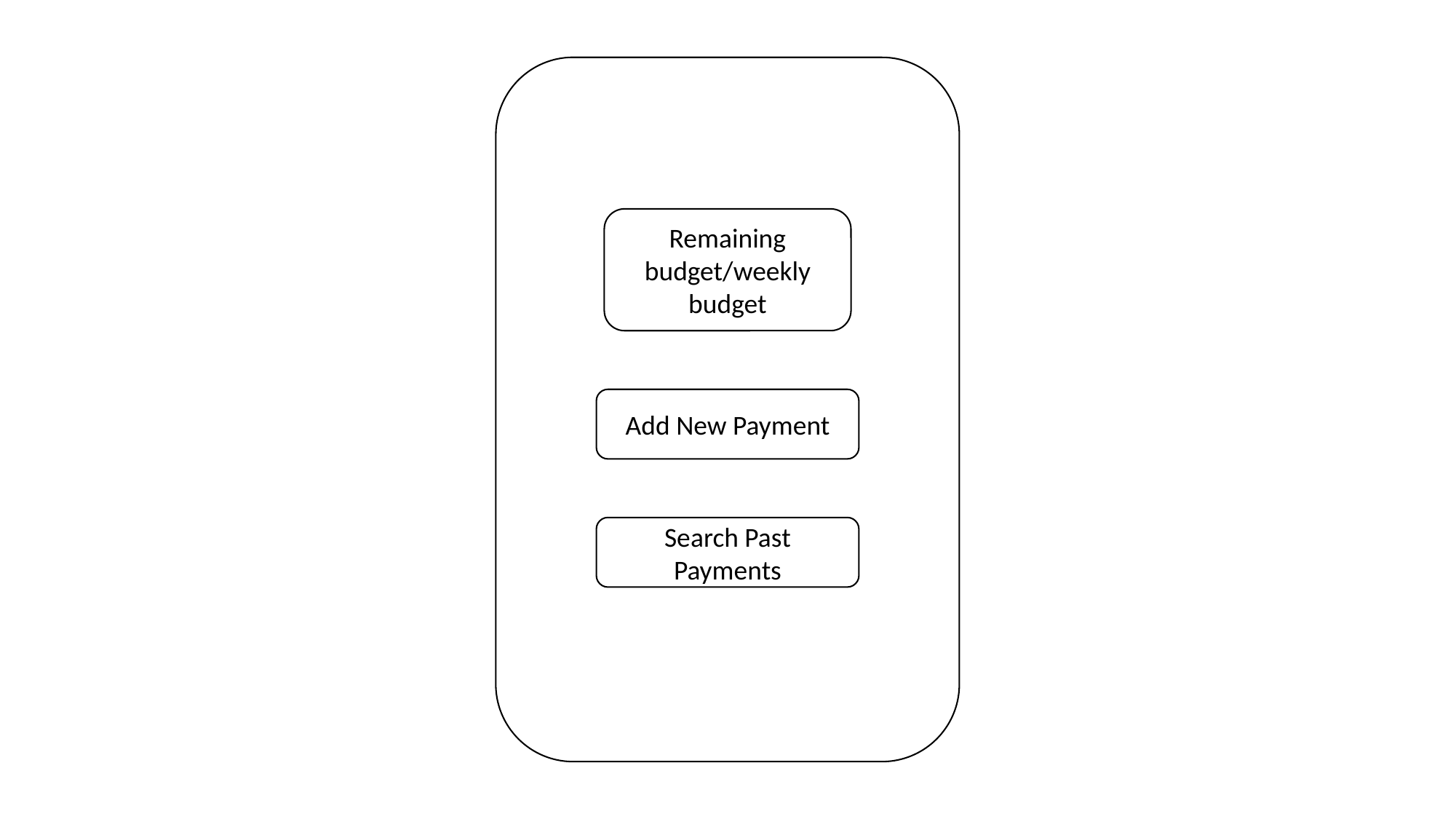

Remaining budget/weekly budget
Add New Payment
Search Past Payments